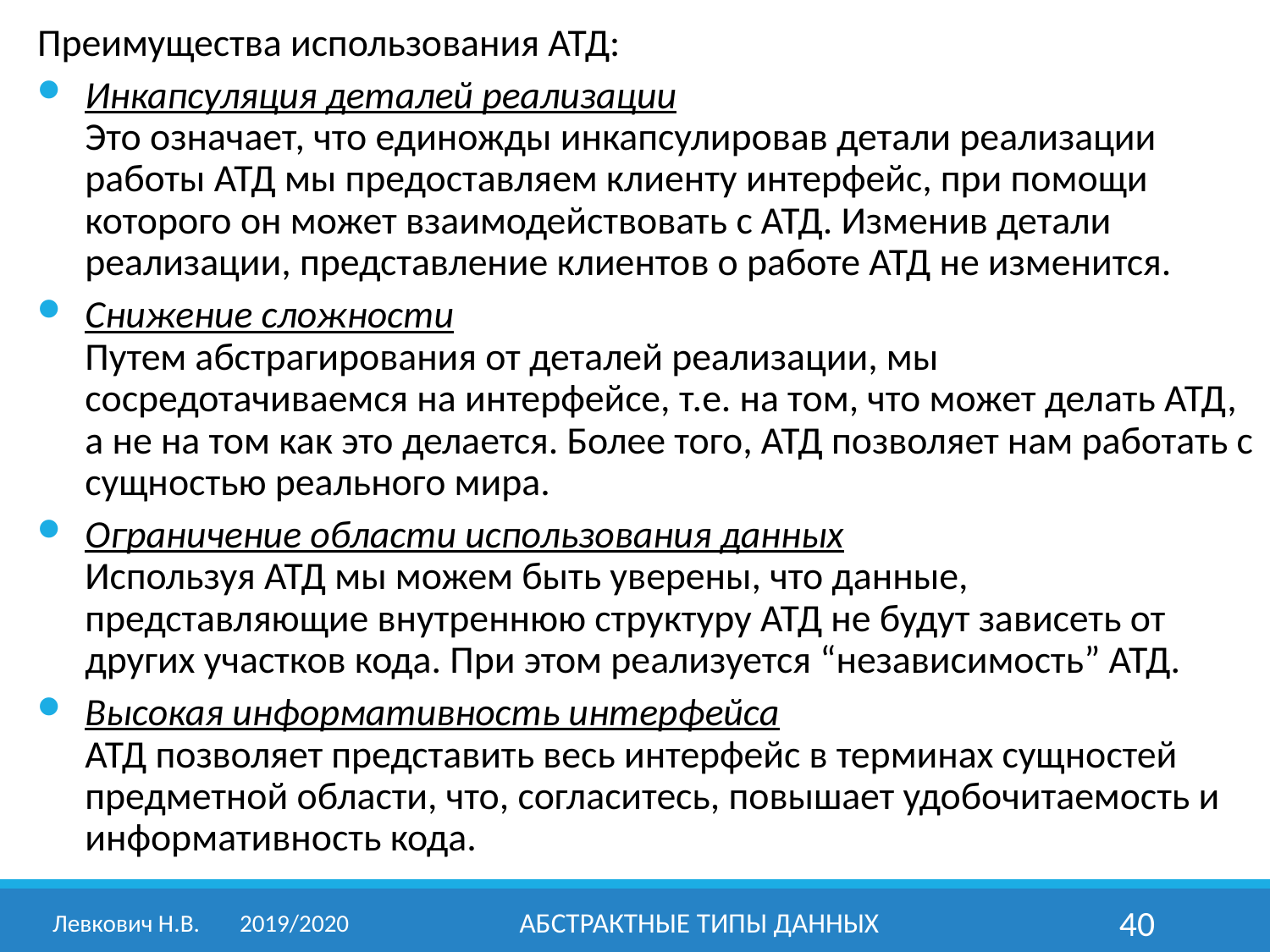

Преимущества использования АТД:
Инкапсуляция деталей реализации
Это означает, что единожды инкапсулировав детали реализации работы АТД мы предоставляем клиенту интерфейс, при помощи которого он может взаимодействовать с АТД. Изменив детали реализации, представление клиентов о работе АТД не изменится.
Снижение сложности
Путем абстрагирования от деталей реализации, мы сосредотачиваемся на интерфейсе, т.е. на том, что может делать АТД, а не на том как это делается. Более того, АТД позволяет нам работать с сущностью реального мира.
Ограничение области использования данных
Используя АТД мы можем быть уверены, что данные, представляющие внутреннюю структуру АТД не будут зависеть от других участков кода. При этом реализуется “независимость” АТД.
Высокая информативность интерфейса
АТД позволяет представить весь интерфейс в терминах сущностей предметной области, что, согласитесь, повышает удобочитаемость и информативность кода.
Левкович Н.В.	2019/2020
Абстрактные типы данных
40